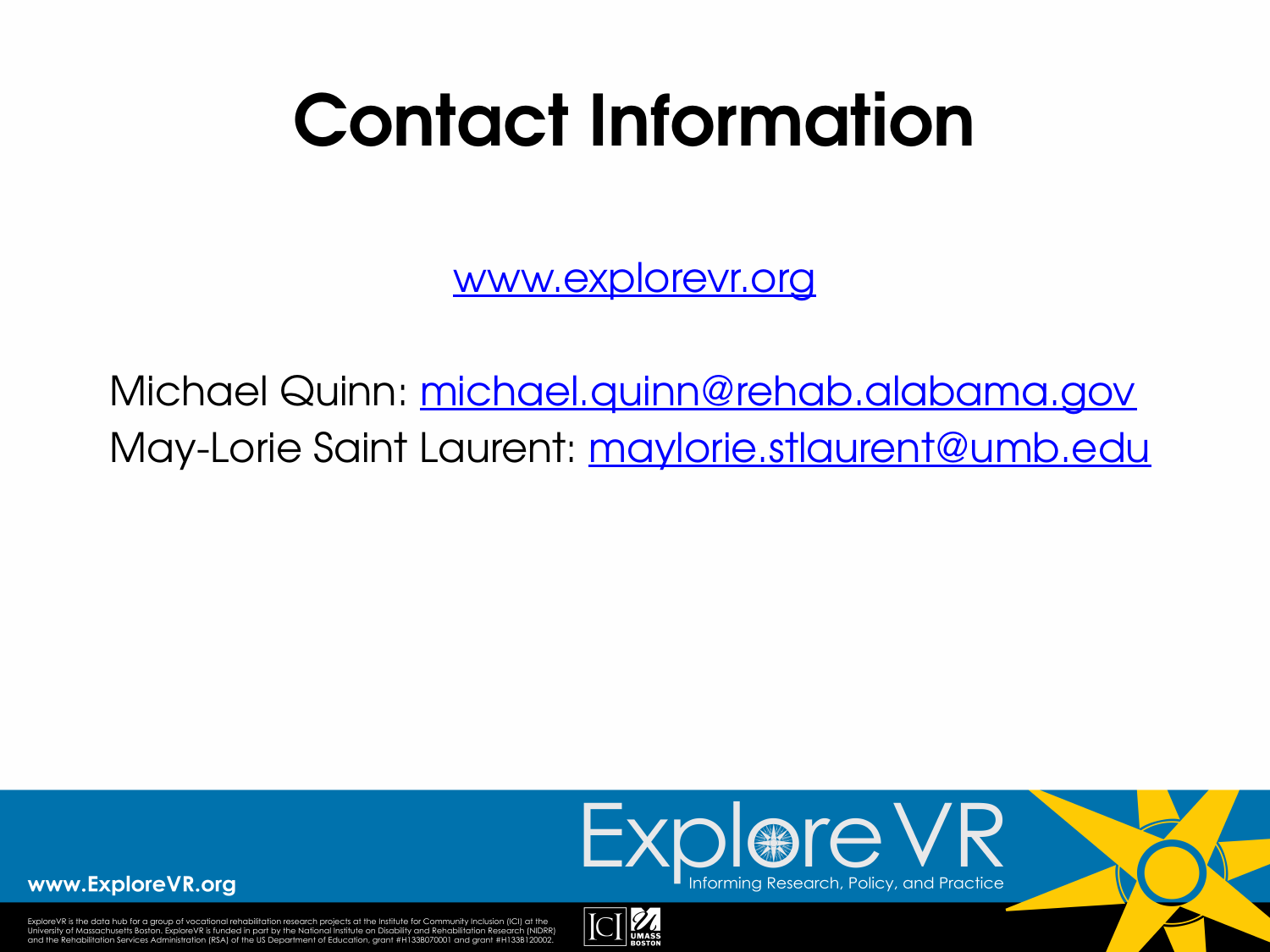

# Contact Information
www.explorevr.org

Michael Quinn: michael.quinn@rehab.alabama.gov
May-Lorie Saint Laurent: maylorie.stlaurent@umb.edu